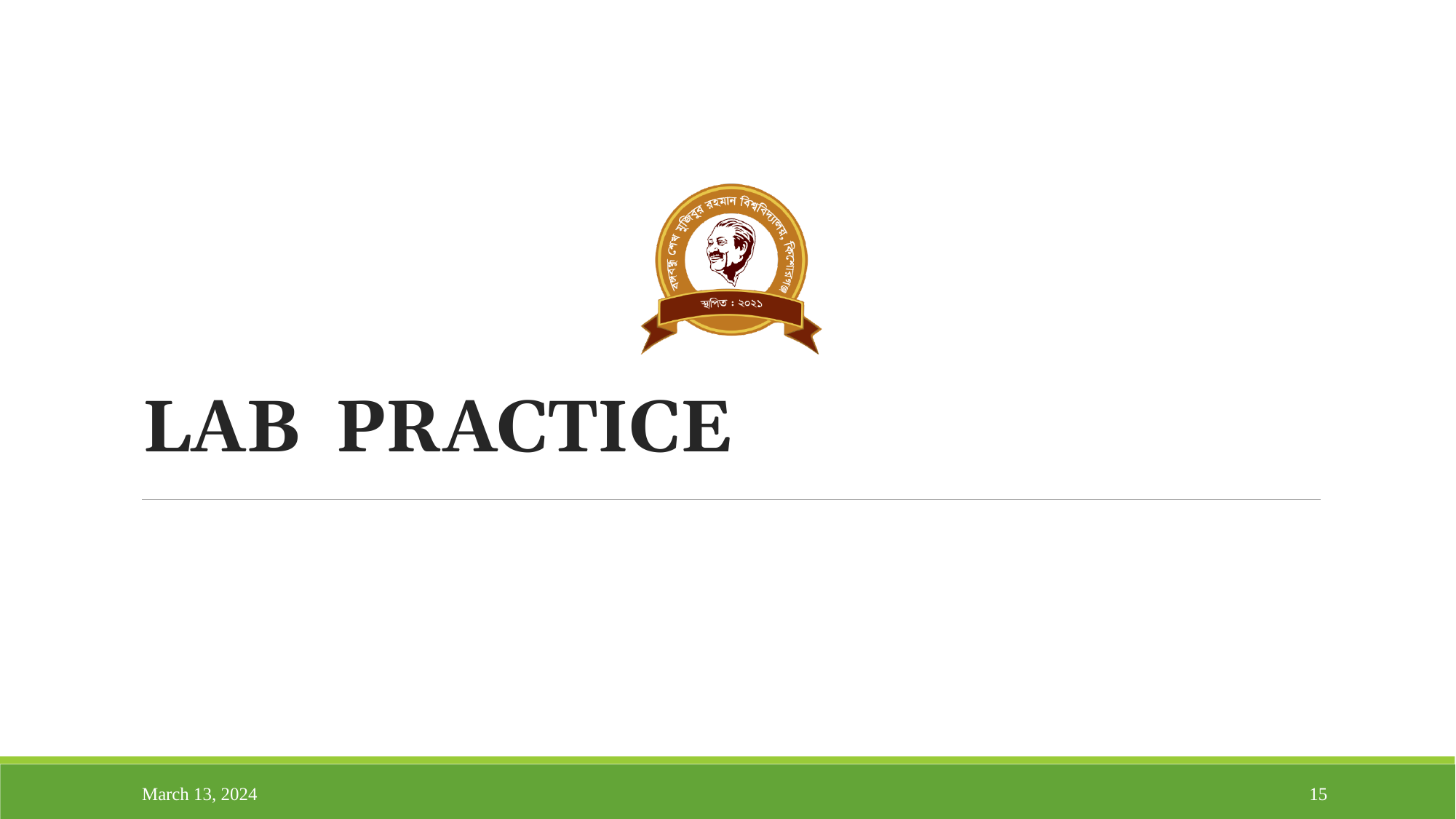

# LAB  PRACTICE
March 13, 2024
15